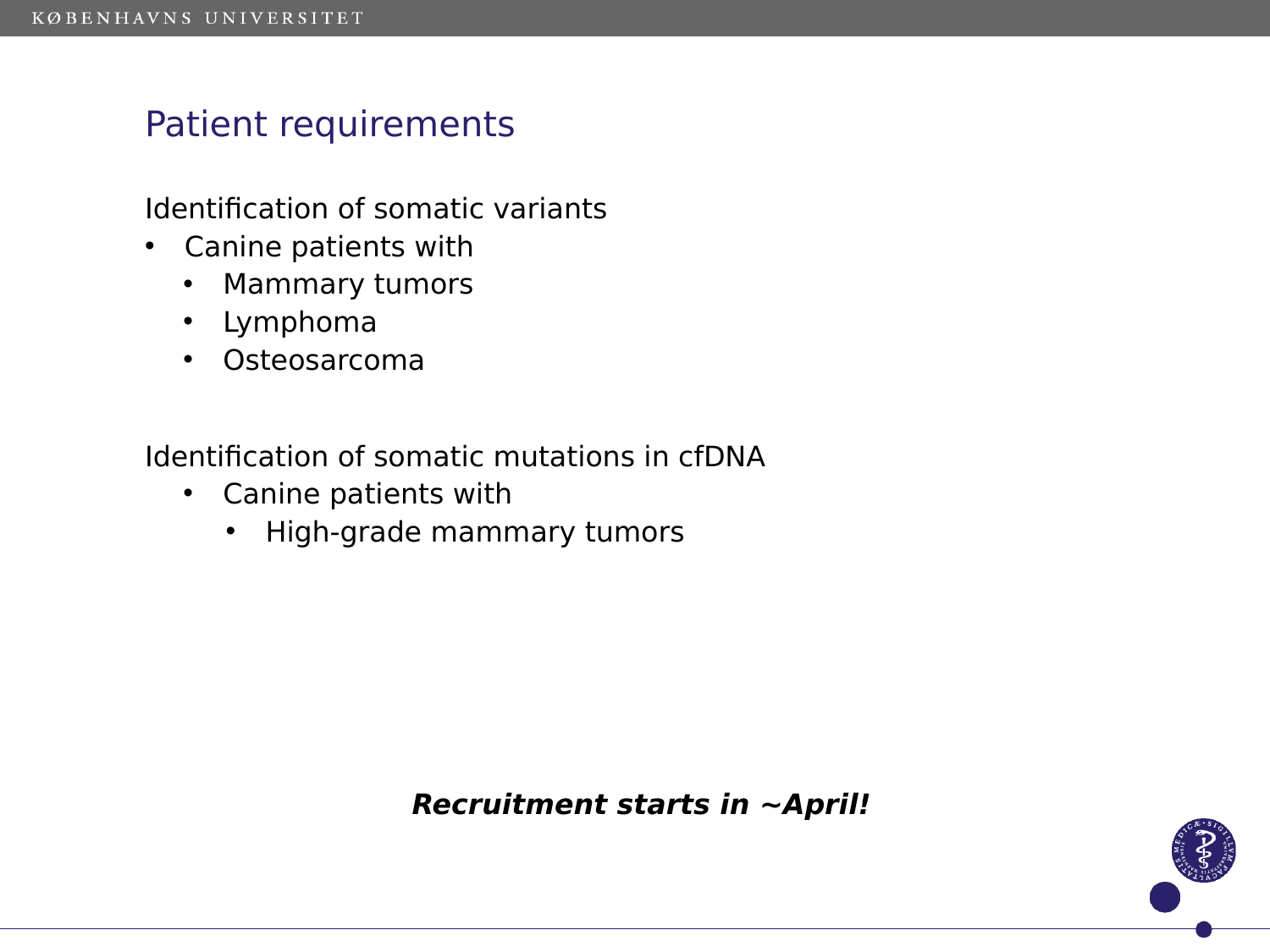

# Patient requirements
Identification of somatic variants
Canine patients with
Mammary tumors
Lymphoma
Osteosarcoma

Identification of somatic mutations in cfDNA
Canine patients with
High-grade mammary tumors

Recruitment starts in ~April!